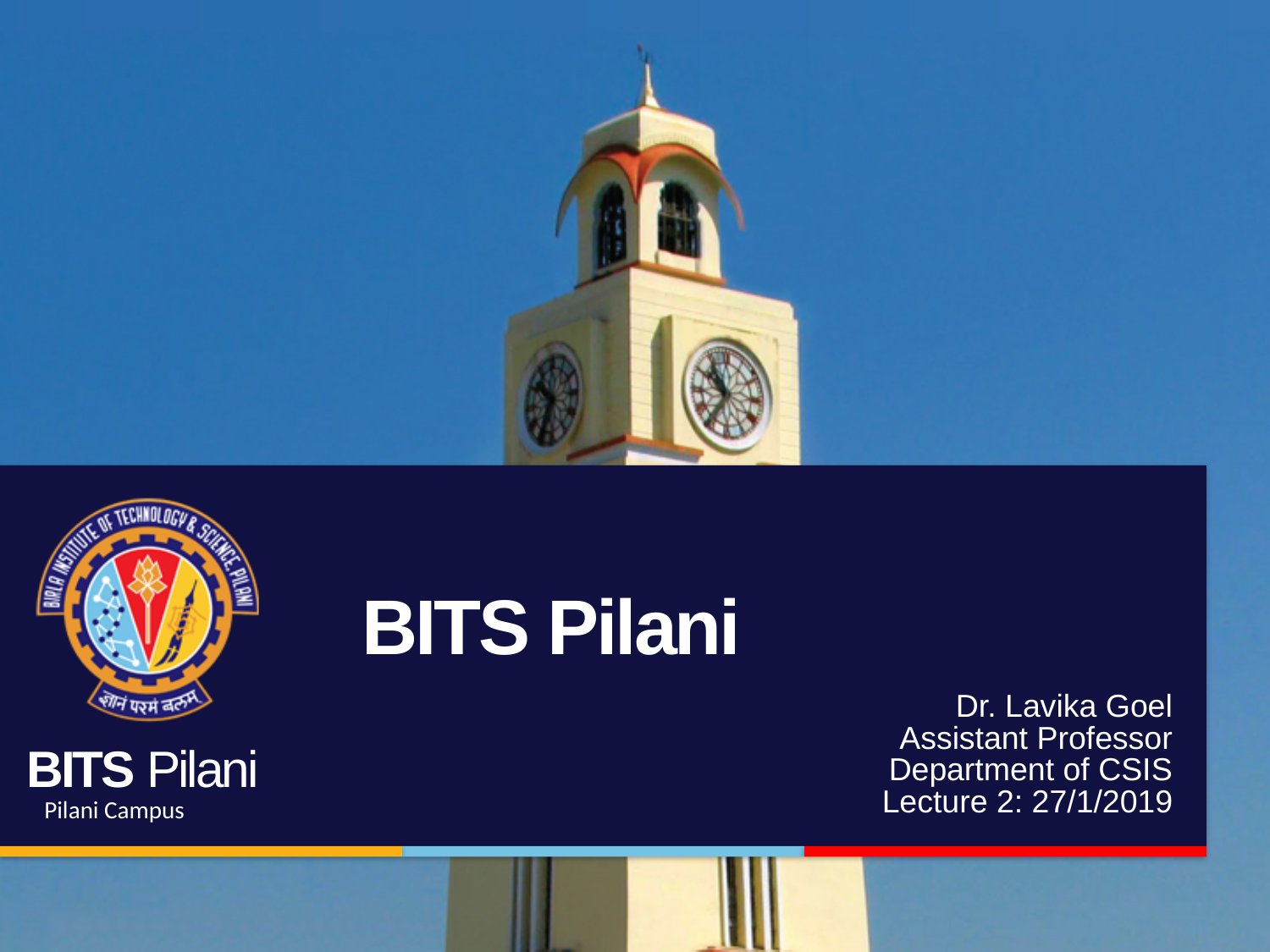

# BITS Pilani
Dr. Lavika Goel
Assistant Professor
Department of CSIS
Lecture 2: 27/1/2019
Pilani Campus